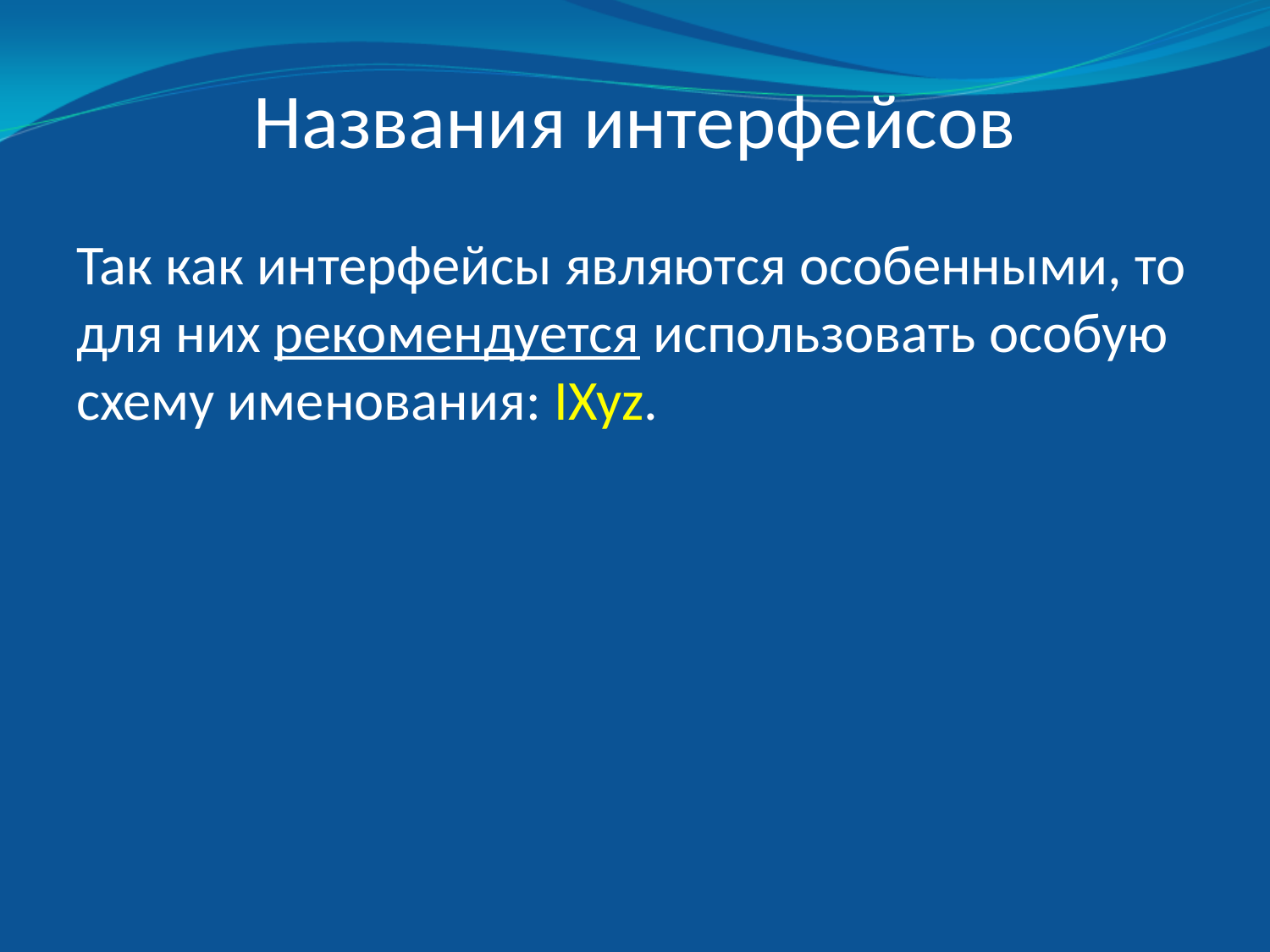

# Названия интерфейсов
Так как интерфейсы являются особенными, то для них рекомендуется использовать особую схему именования: IXyz.